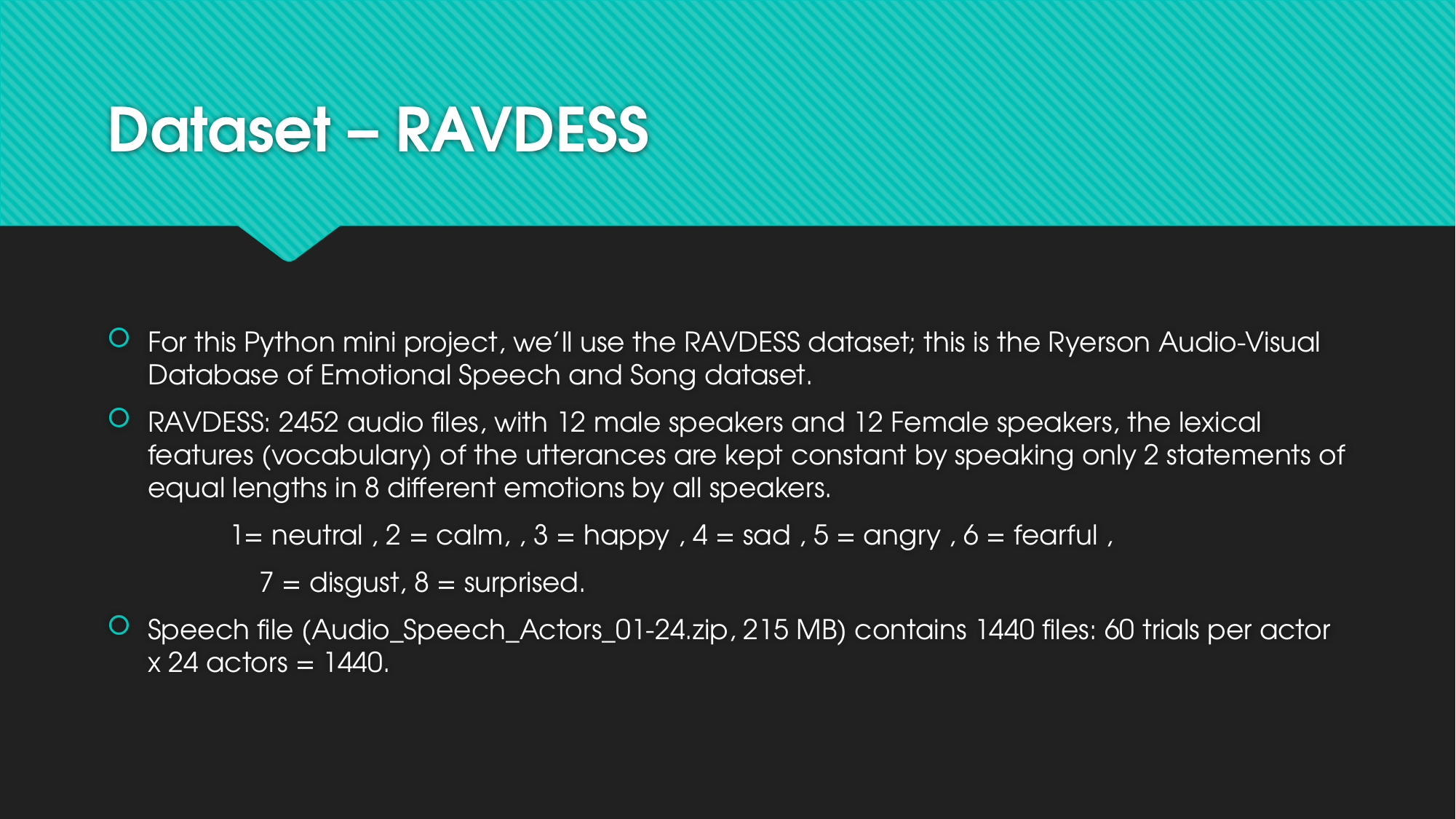

# Dataset – RAVDESS
For this Python mini project, we’ll use the RAVDESS dataset; this is the Ryerson Audio-Visual Database of Emotional Speech and Song dataset.
RAVDESS: 2452 audio files, with 12 male speakers and 12 Female speakers, the lexical features (vocabulary) of the utterances are kept constant by speaking only 2 statements of equal lengths in 8 different emotions by all speakers.
                1= neutral , 2 = calm, , 3 = happy , 4 = sad , 5 = angry , 6 = fearful ,
                    7 = disgust, 8 = surprised.
Speech file (Audio_Speech_Actors_01-24.zip, 215 MB) contains 1440 files: 60 trials per actor x 24 actors = 1440.